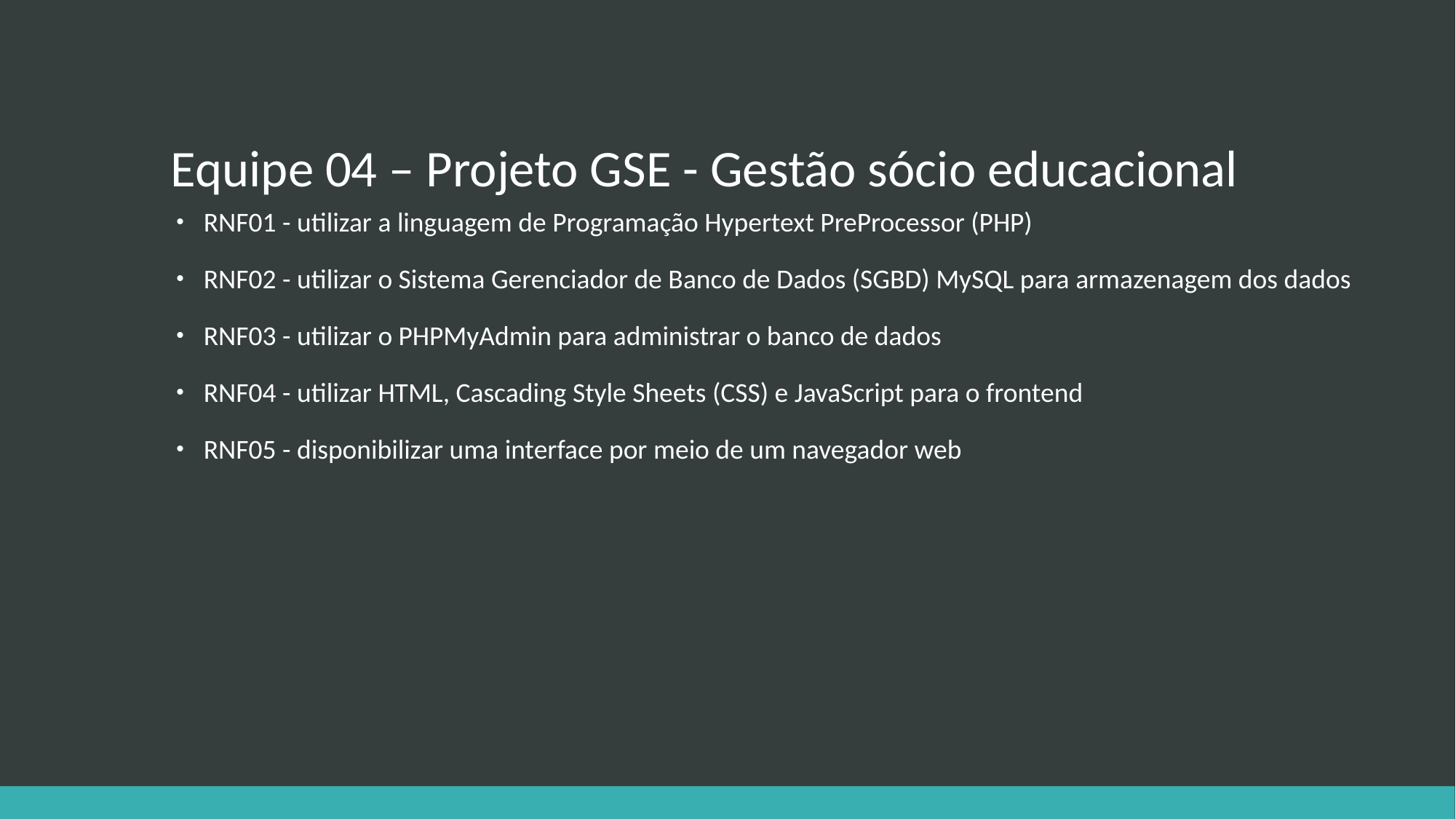

# Equipe 04 – Projeto GSE - Gestão sócio educacional
RNF01 - utilizar a linguagem de Programação Hypertext PreProcessor (PHP)
RNF02 - utilizar o Sistema Gerenciador de Banco de Dados (SGBD) MySQL para armazenagem dos dados
RNF03 - utilizar o PHPMyAdmin para administrar o banco de dados
RNF04 - utilizar HTML, Cascading Style Sheets (CSS) e JavaScript para o frontend
RNF05 - disponibilizar uma interface por meio de um navegador web